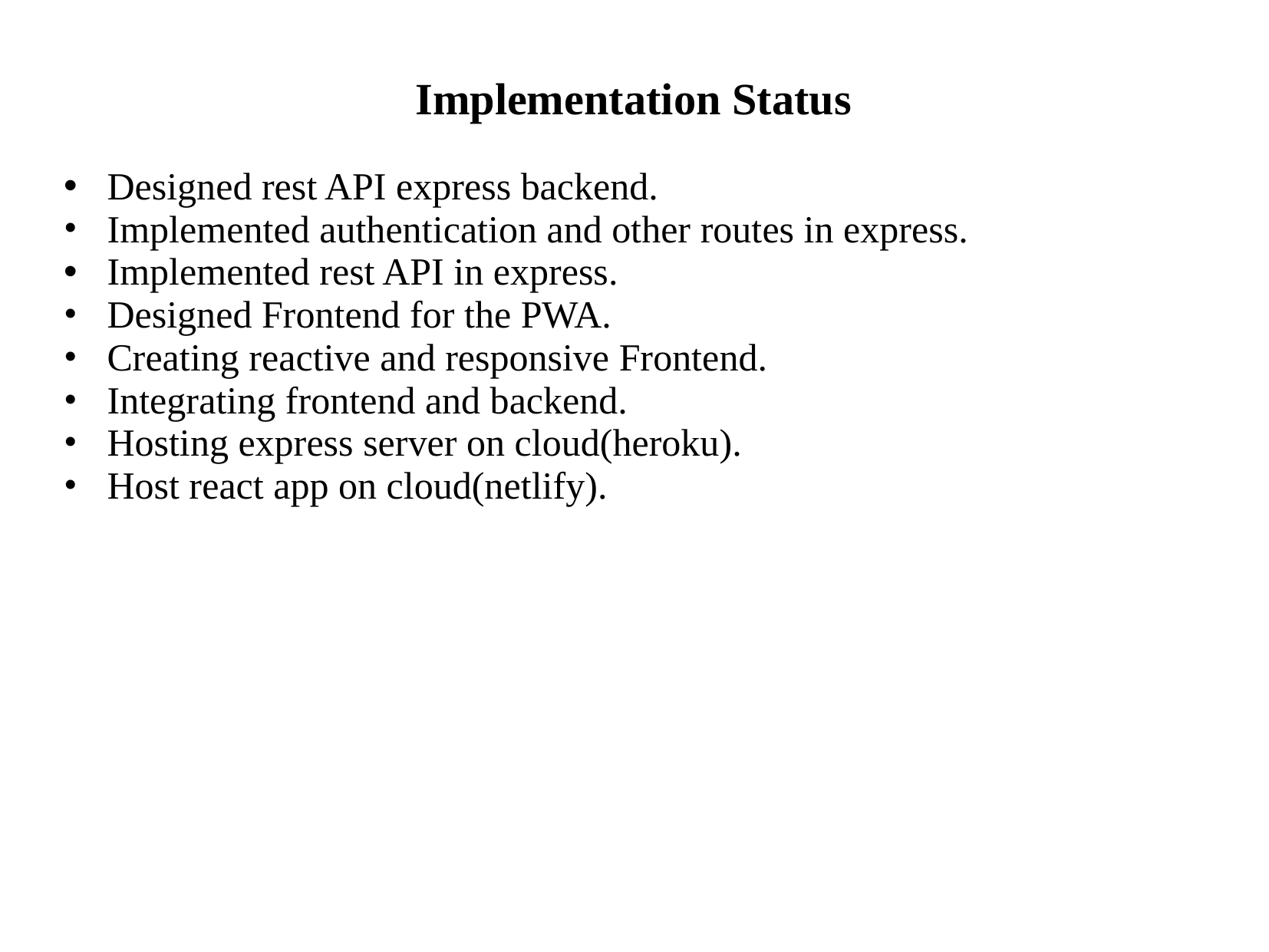

# Implementation Status
Designed rest API express backend.
Implemented authentication and other routes in express.
Implemented rest API in express.
Designed Frontend for the PWA.
Creating reactive and responsive Frontend.
Integrating frontend and backend.
Hosting express server on cloud(heroku).
Host react app on cloud(netlify).